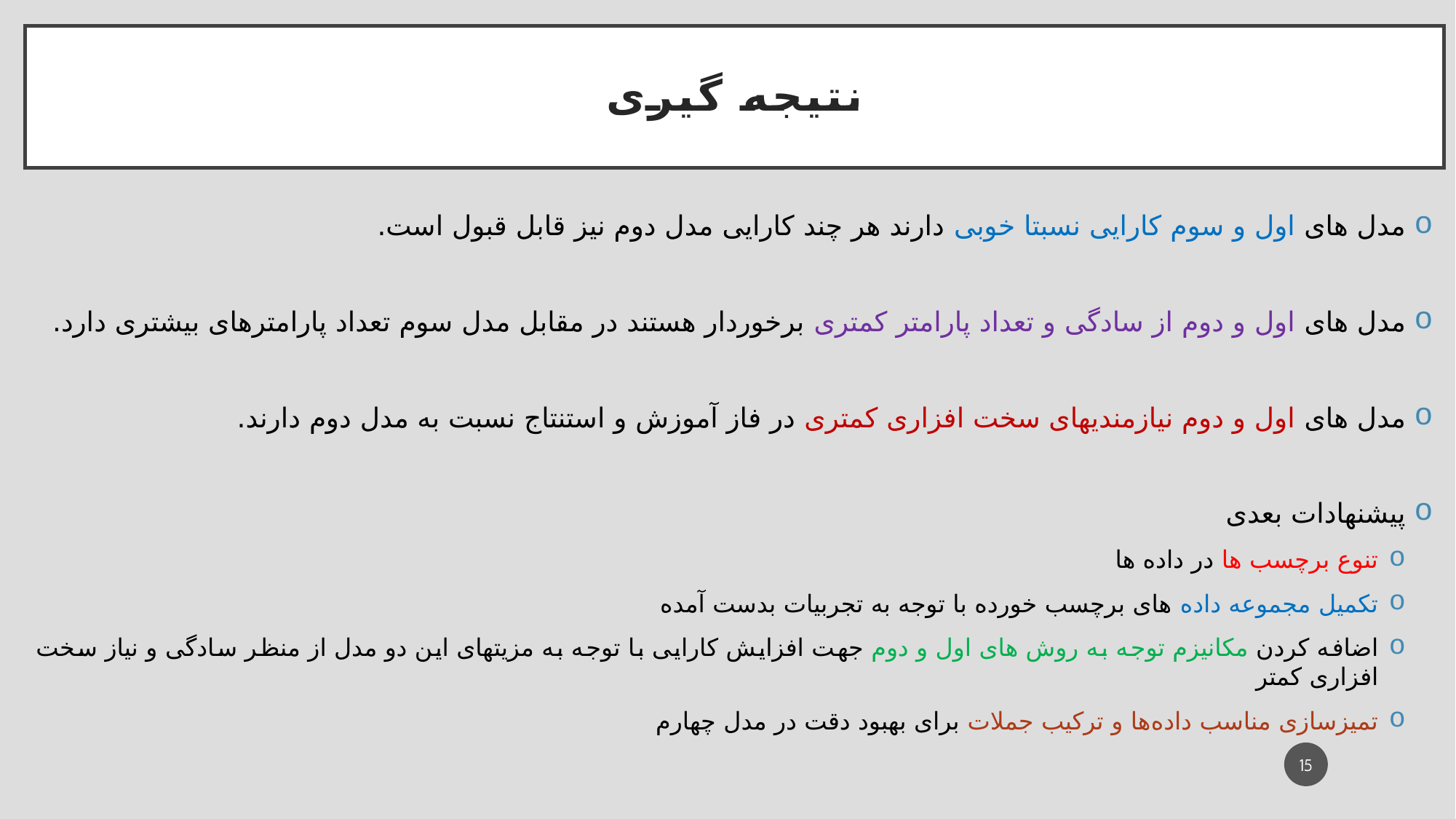

# نتیجه گیری
مدل های اول و سوم کارایی نسبتا خوبی دارند هر چند کارایی مدل دوم نیز قابل قبول است.

مدل های اول و دوم از سادگی و تعداد پارامتر کمتری برخوردار هستند در مقابل مدل سوم تعداد پارامترهای بیشتری دارد.

مدل های اول و دوم نیازمندیهای سخت افزاری کمتری در فاز آموزش و استنتاج نسبت به مدل دوم دارند.

پیشنهادات بعدی
تنوع برچسب ها در داده ها
تکمیل مجموعه داده های برچسب خورده با توجه به تجربیات بدست آمده
اضافه کردن مکانیزم توجه به روش های اول و دوم جهت افزایش کارایی با توجه به مزیتهای این دو مدل از منظر سادگی و نیاز سخت افزاری کمتر
تمیزسازی مناسب داده‌ها و ترکیب جملات برای بهبود دقت در مدل چهارم

15